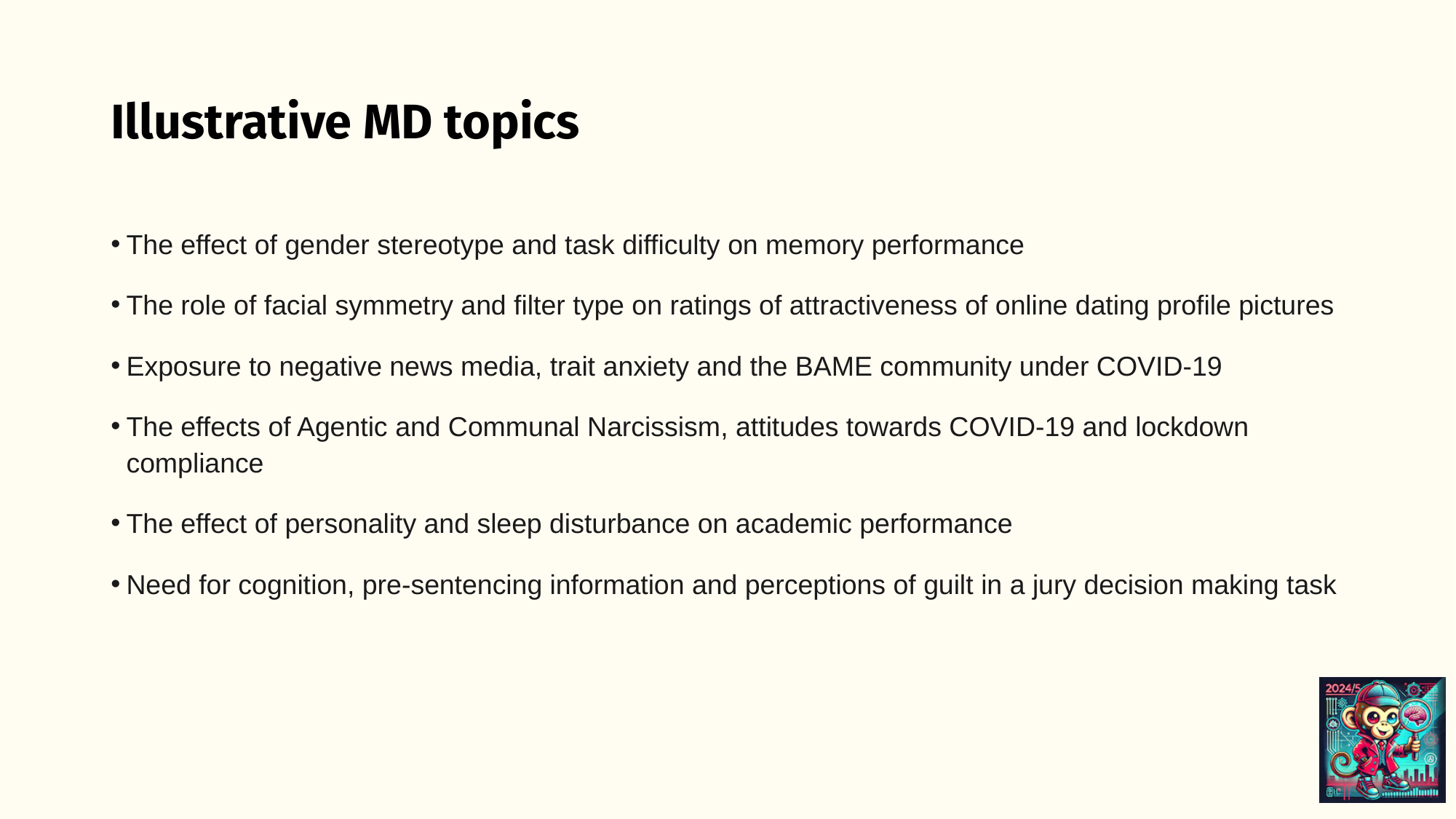

# Illustrative MD topics
The effect of gender stereotype and task difficulty on memory performance
The role of facial symmetry and filter type on ratings of attractiveness of online dating profile pictures
Exposure to negative news media, trait anxiety and the BAME community under COVID-19
The effects of Agentic and Communal Narcissism, attitudes towards COVID-19 and lockdown compliance
The effect of personality and sleep disturbance on academic performance
Need for cognition, pre-sentencing information and perceptions of guilt in a jury decision making task